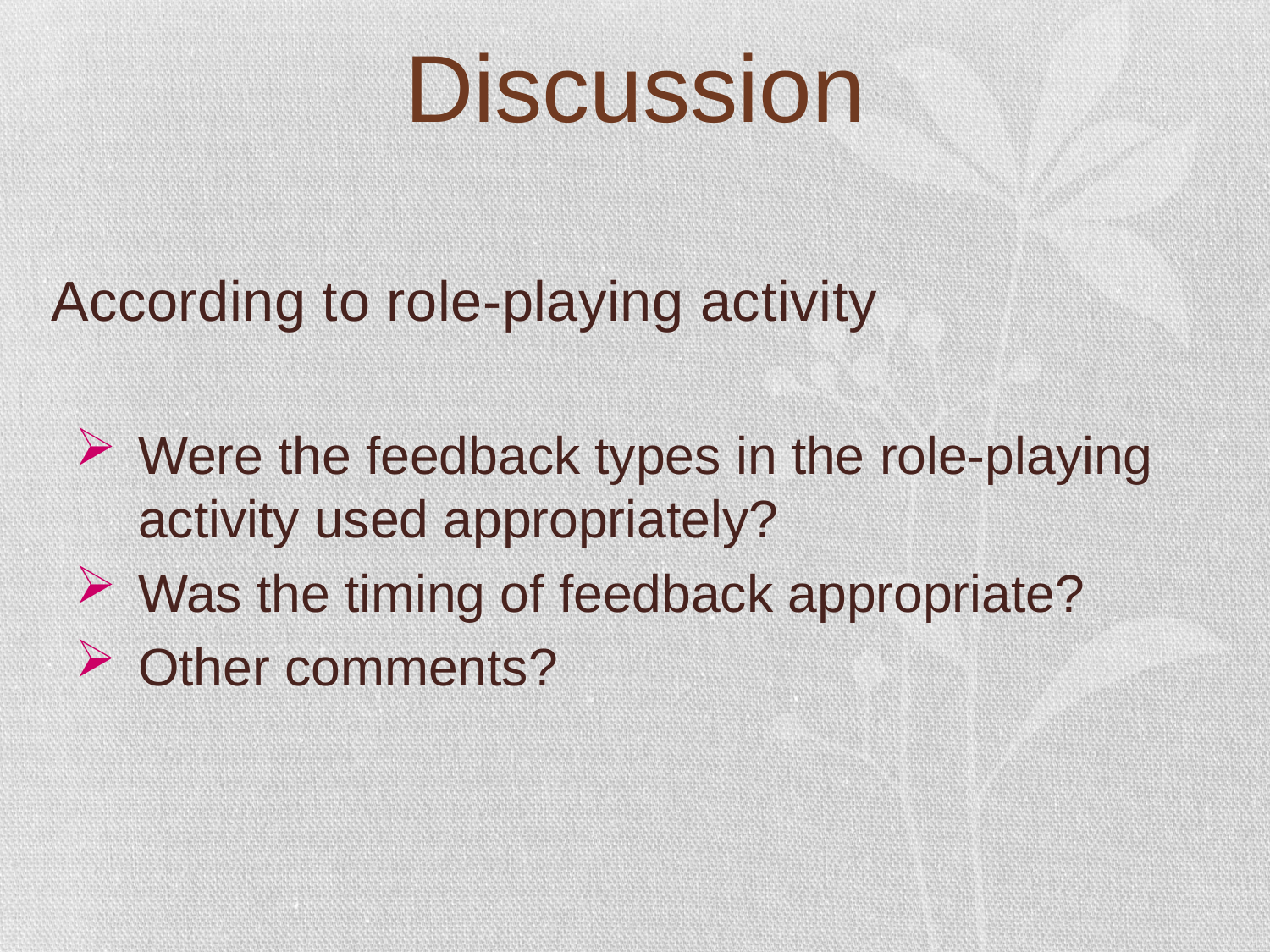

# Discussion

According to role-playing activity

Were the feedback types in the role-playing activity used appropriately?
Was the timing of feedback appropriate?
Other comments?